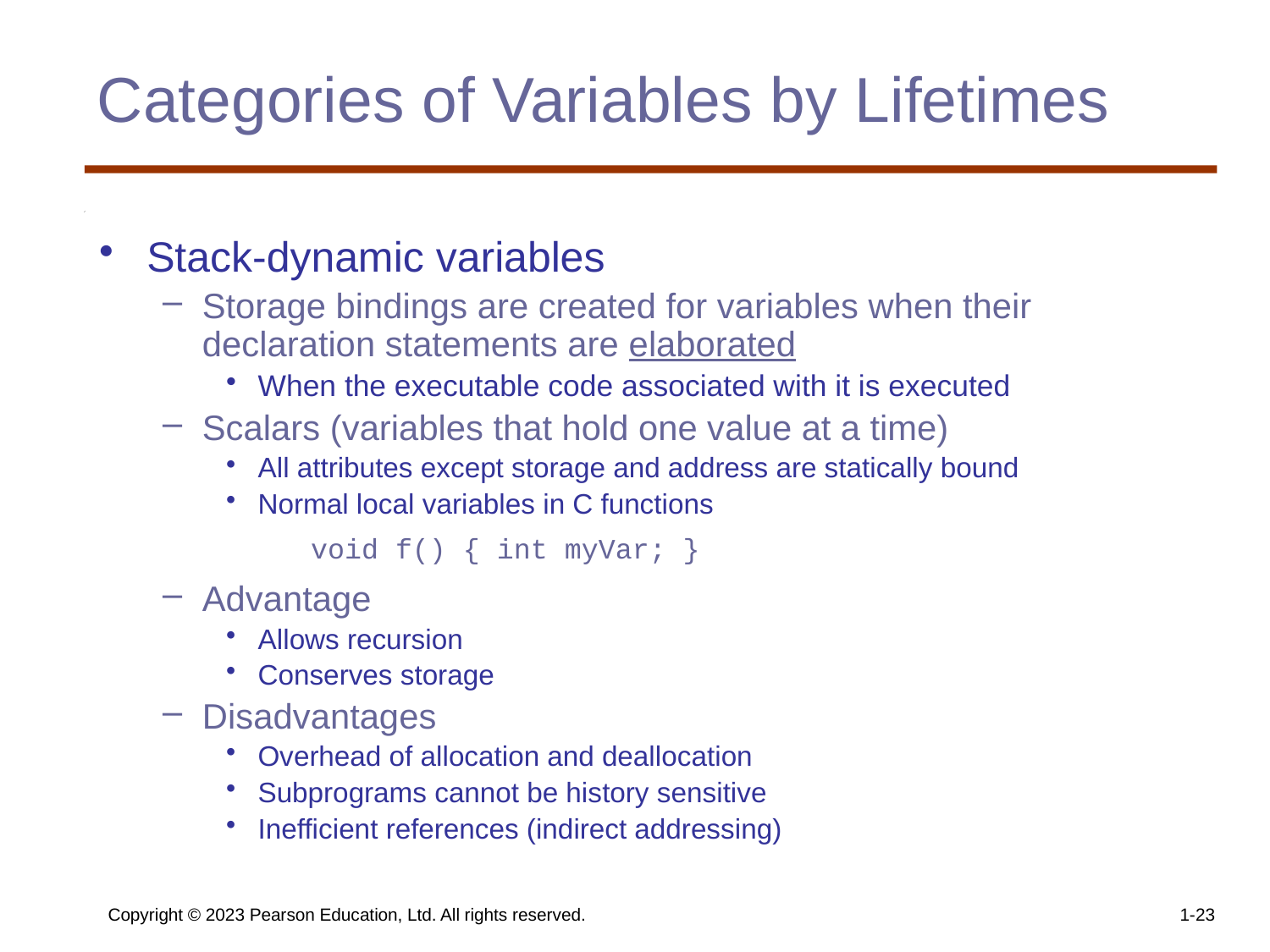

# Categories of Variables by Lifetimes
Stack-dynamic variables
Storage bindings are created for variables when their declaration statements are elaborated
When the executable code associated with it is executed
Scalars (variables that hold one value at a time)
All attributes except storage and address are statically bound
Normal local variables in C functions

     void f() { int myVar; }

Advantage
Allows recursion
Conserves storage
Disadvantages
Overhead of allocation and deallocation
Subprograms cannot be history sensitive
Inefficient references (indirect addressing)
Copyright © 2023 Pearson Education, Ltd. All rights reserved.
1-23